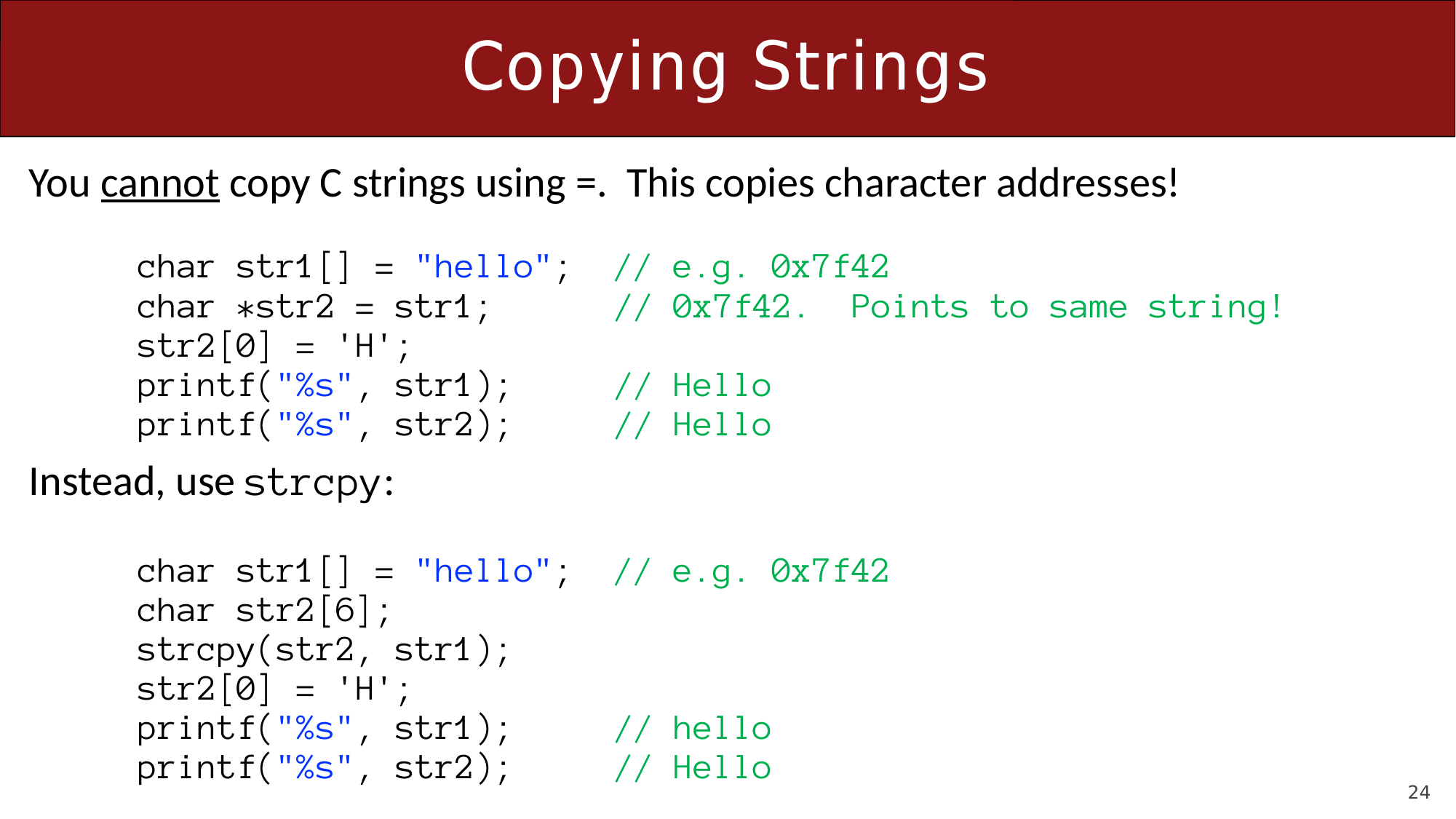

# Copying Strings
You cannot copy C strings using =.  This copies character addresses!

	char str1[] = "hello";  // e.g. 0x7f42
	char *str2 = str1;	  // 0x7f42.  Points to same string!
	str2[0] = 'H';
	printf("%s", str1);	  // Hello
	printf("%s", str2);	  // Hello
Instead, use strcpy:

	char str1[] = "hello";  // e.g. 0x7f42
	char str2[6];
	strcpy(str2, str1);
	str2[0] = 'H';
	printf("%s", str1);	  // hello
	printf("%s", str2);	  // Hello